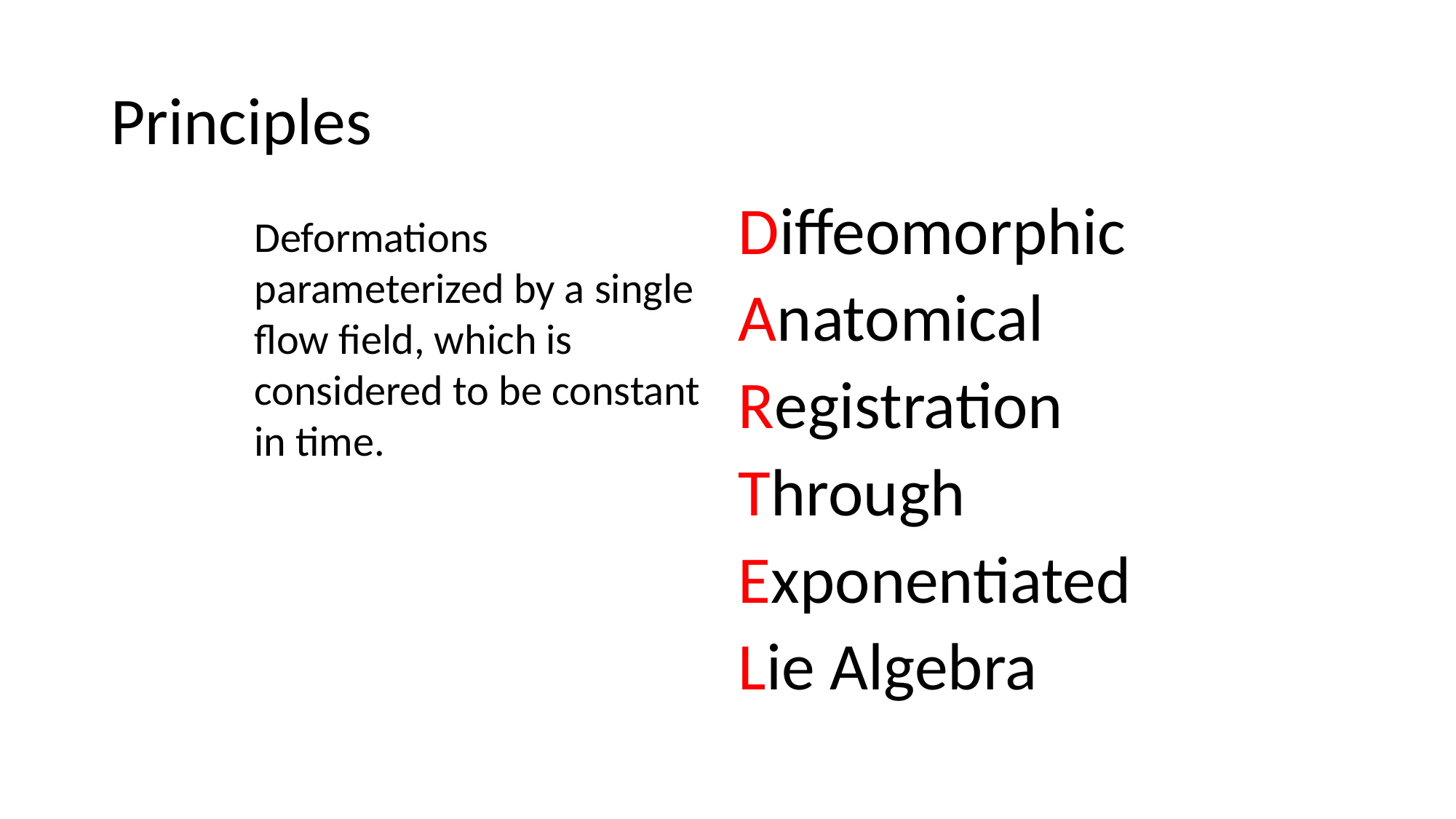

# Principles
Diffeomorphic
Anatomical
Registration
Through
Exponentiated
Lie Algebra
Deformations parameterized by a single flow field, which is considered to be constant in time.